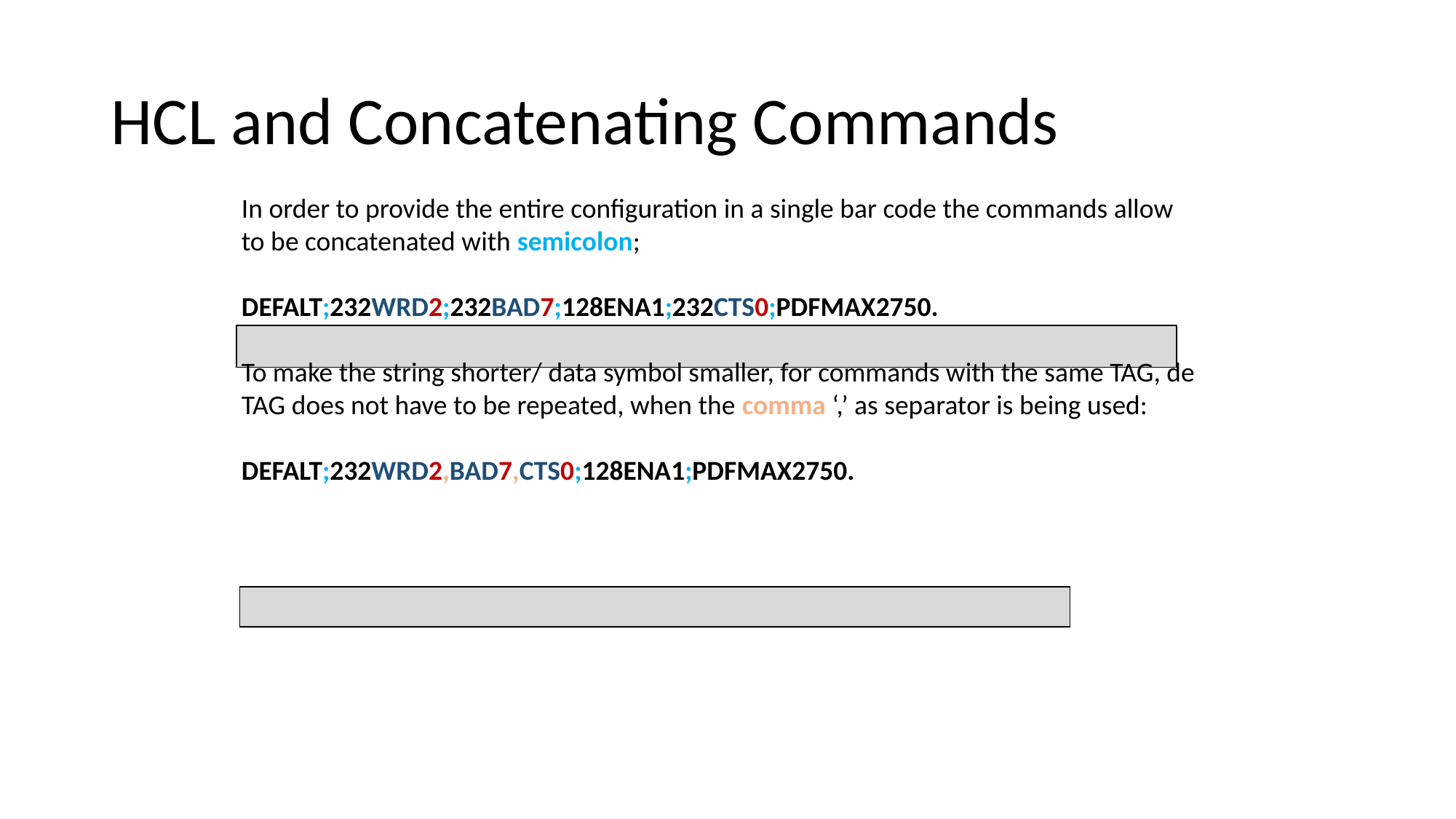

# HCL and Concatenating Commands
In order to provide the entire configuration in a single bar code the commands allow to be concatenated with semicolon;

DEFALT;232WRD2;232BAD7;128ENA1;232CTS0;PDFMAX2750.

To make the string shorter/ data symbol smaller, for commands with the same TAG, de TAG does not have to be repeated, when the comma ‘,’ as separator is being used:

DEFALT;232WRD2,BAD7,CTS0;128ENA1;PDFMAX2750.